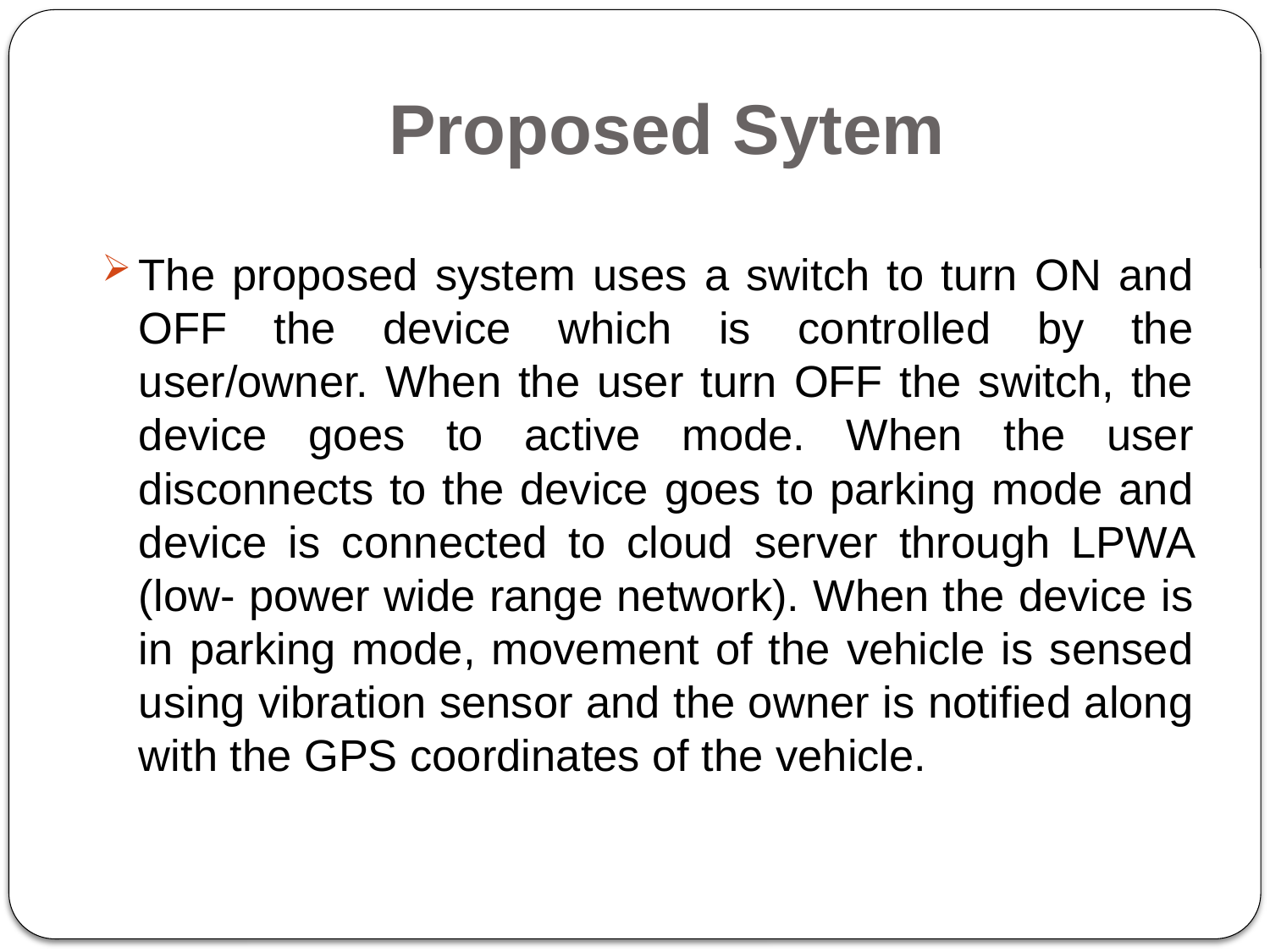

# Proposed Sytem
The proposed system uses a switch to turn ON and OFF the device which is controlled by the user/owner. When the user turn OFF the switch, the device goes to active mode. When the user disconnects to the device goes to parking mode and device is connected to cloud server through LPWA (low- power wide range network). When the device is in parking mode, movement of the vehicle is sensed using vibration sensor and the owner is notified along with the GPS coordinates of the vehicle.